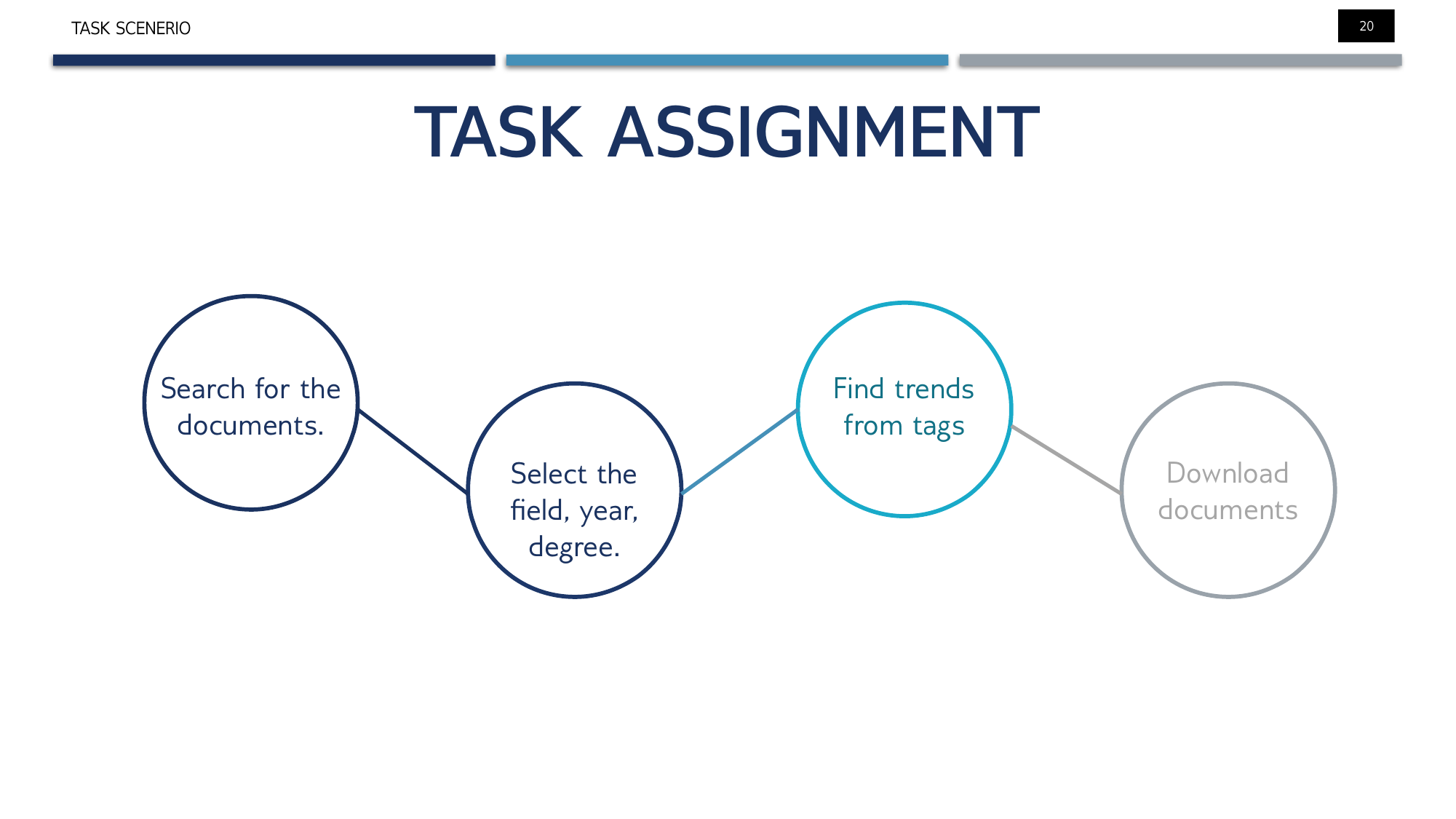

20

TASK SCENERIO
TASK ASSIGNMENT

Search for the documents.
Find trends from tags

Download documents
Select the field, year, degree.